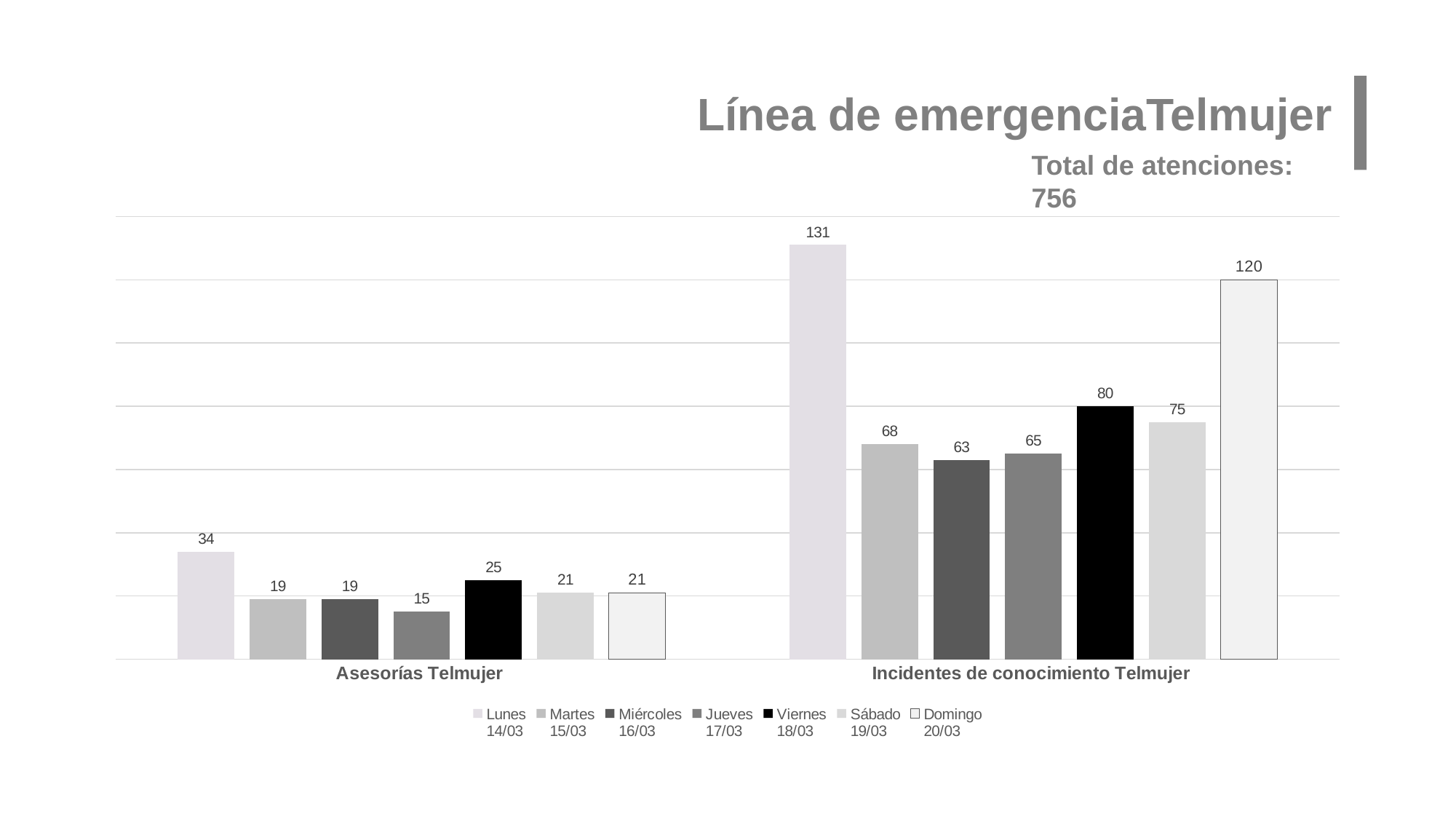

Línea de emergenciaTelmujer

Total de atenciones: 756

### Chart

| Category | Lunes
14/03 | Martes
15/03 | Miércoles
16/03 | Jueves
17/03 | Viernes
18/03 | Sábado
19/03 | Domingo
20/03 |
|---|---|---|---|---|---|---|---|
| Asesorías Telmujer  | 34.0 | 19.0 | 19.0 | 15.0 | 25.0 | 21.0 | 21.0 |
| Incidentes de conocimiento Telmujer  | 131.0 | 68.0 | 63.0 | 65.0 | 80.0 | 75.0 | 120.0 |